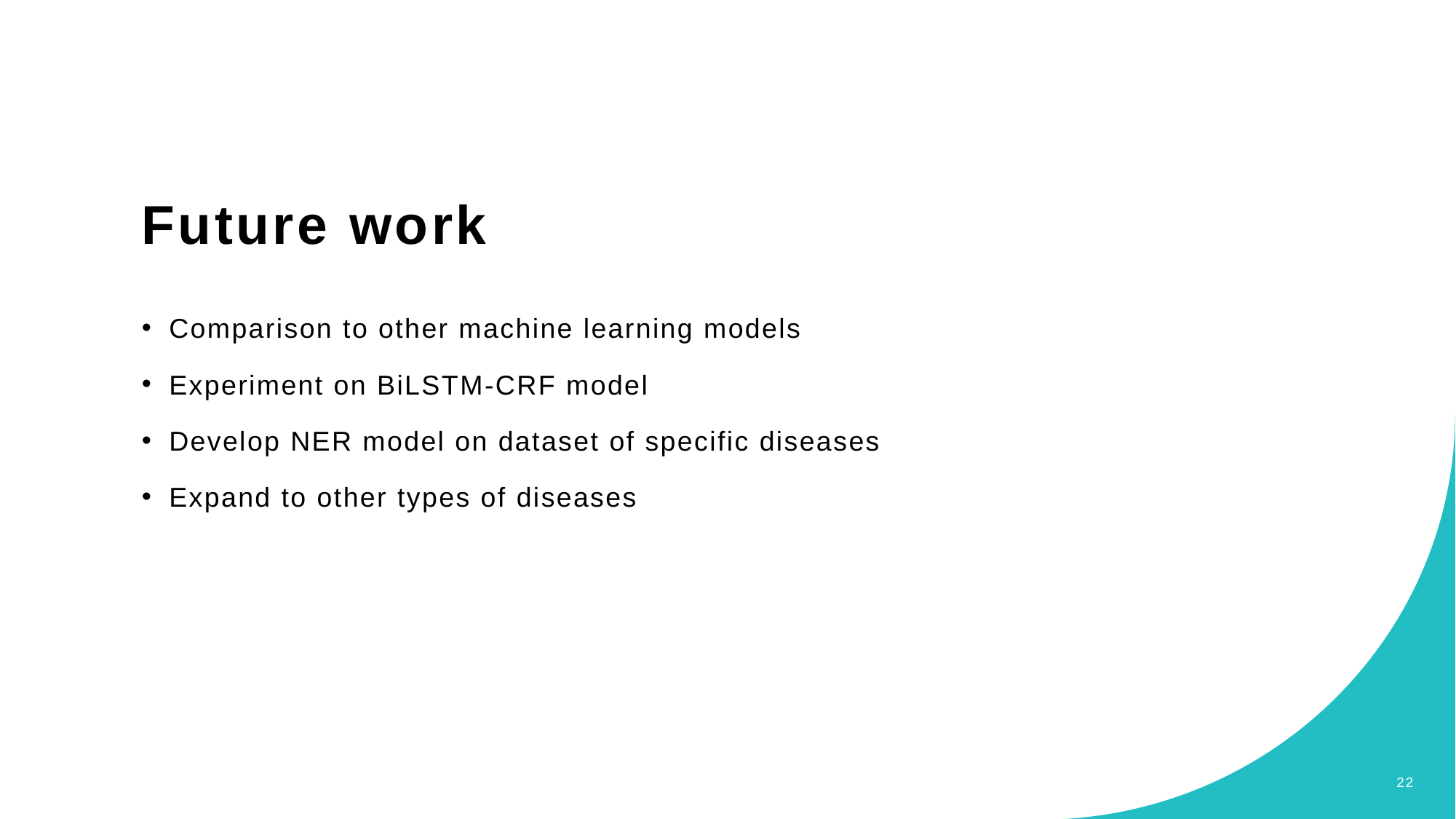

# Future work
Comparison to other machine learning models
Experiment on BiLSTM-CRF model
Develop NER model on dataset of specific diseases
Expand to other types of diseases
22